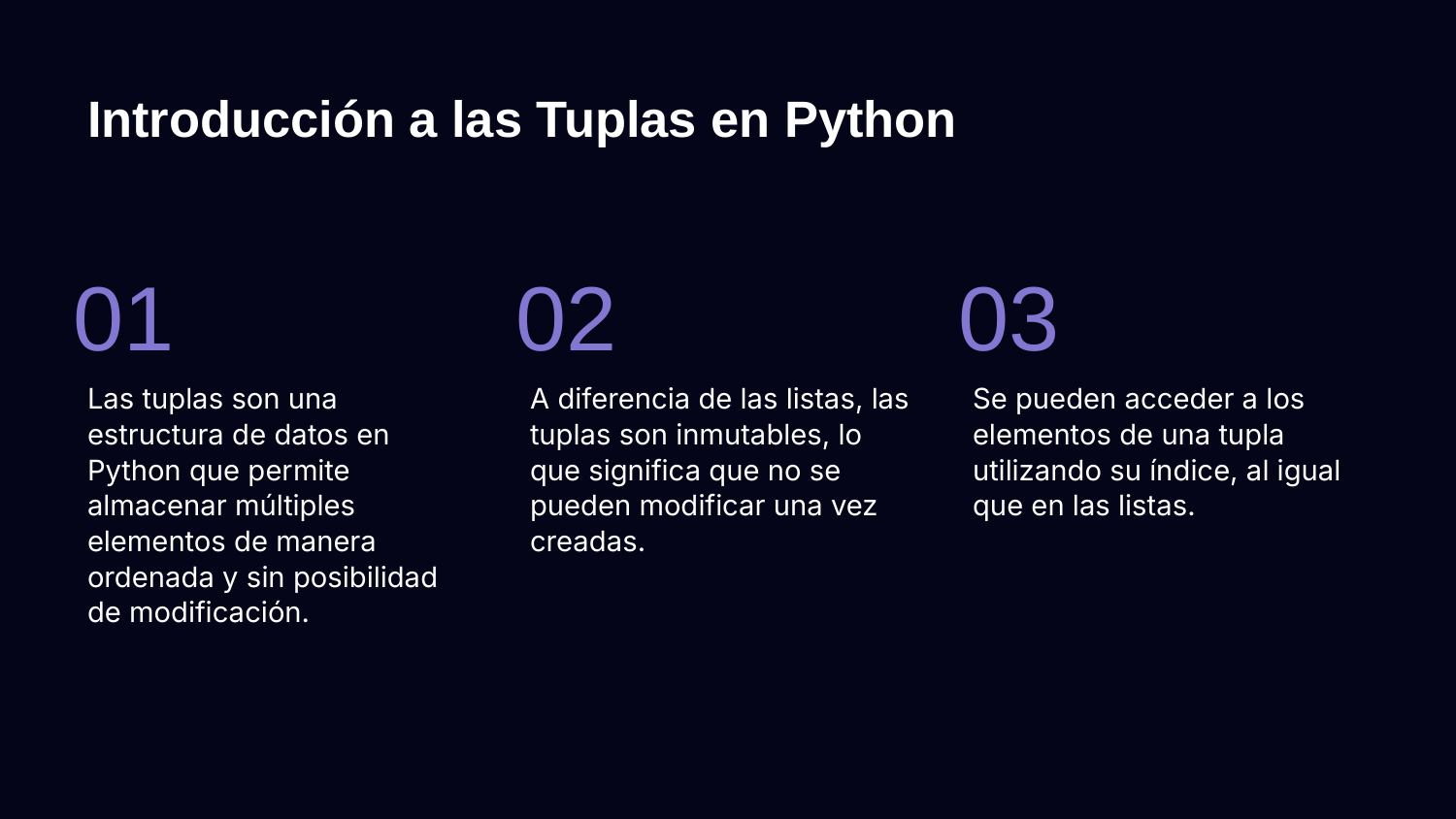

# Introducción a las Tuplas en Python
01
02
03
Las tuplas son una estructura de datos en Python que permite almacenar múltiples elementos de manera ordenada y sin posibilidad de modificación.
A diferencia de las listas, las tuplas son inmutables, lo que significa que no se pueden modificar una vez creadas.
Se pueden acceder a los elementos de una tupla utilizando su índice, al igual que en las listas.